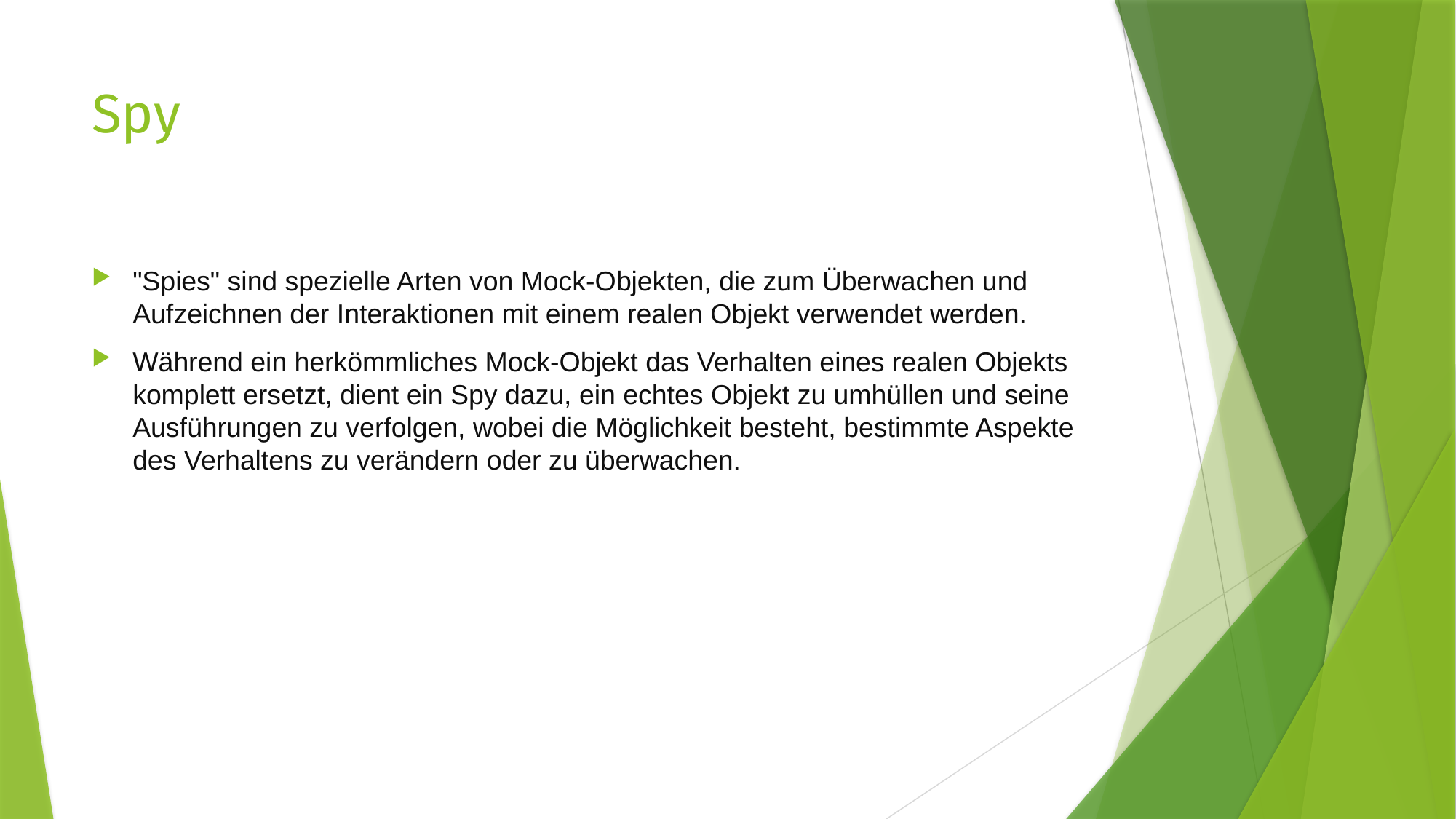

# Spy
"Spies" sind spezielle Arten von Mock-Objekten, die zum Überwachen und Aufzeichnen der Interaktionen mit einem realen Objekt verwendet werden.
Während ein herkömmliches Mock-Objekt das Verhalten eines realen Objekts komplett ersetzt, dient ein Spy dazu, ein echtes Objekt zu umhüllen und seine Ausführungen zu verfolgen, wobei die Möglichkeit besteht, bestimmte Aspekte des Verhaltens zu verändern oder zu überwachen.